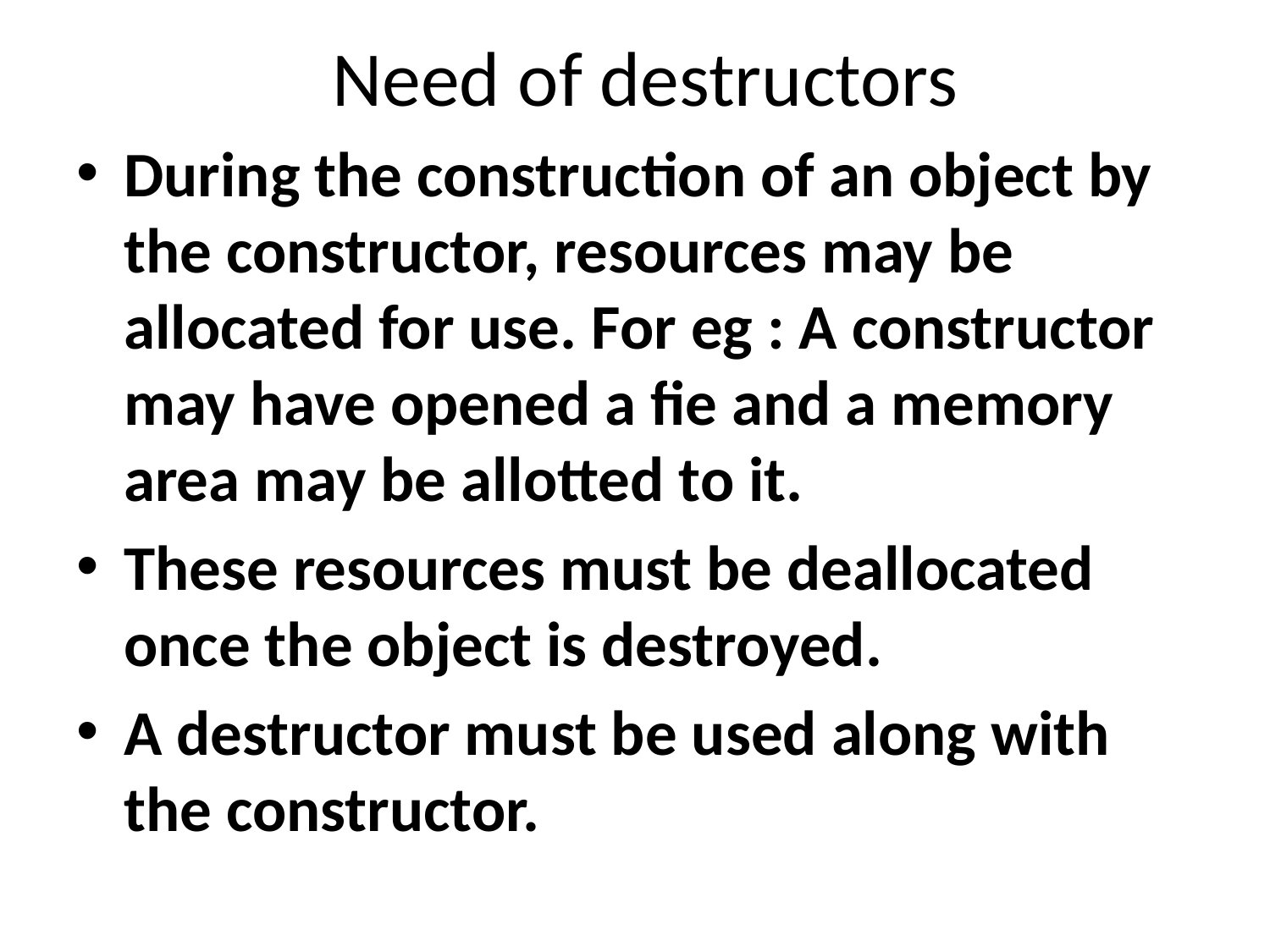

# Need of destructors
During the construction of an object by the constructor, resources may be allocated for use. For eg : A constructor may have opened a fie and a memory area may be allotted to it.
These resources must be deallocated once the object is destroyed.
A destructor must be used along with the constructor.